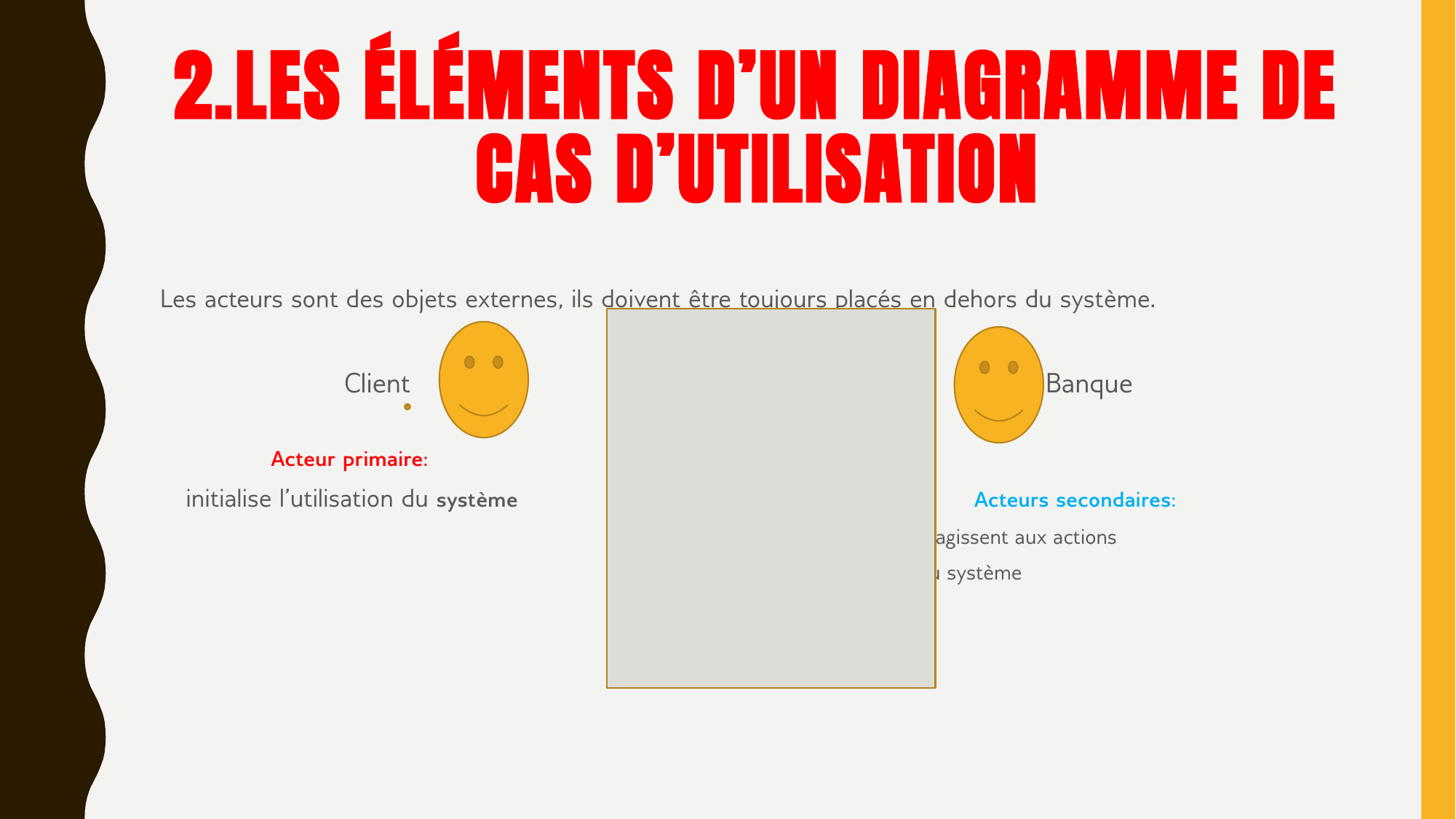

# 2.Les éléments d’un diagramme de cas d’utilisation
Les acteurs sont des objets externes, ils doivent être toujours placés en dehors du système.

                      Client                                                                            Banque

                Acteur primaire:
    initialise l’utilisation du système                                                                  Acteurs secondaires:
                                                                                                                       réagissent aux actions
                                                                                                                       du système